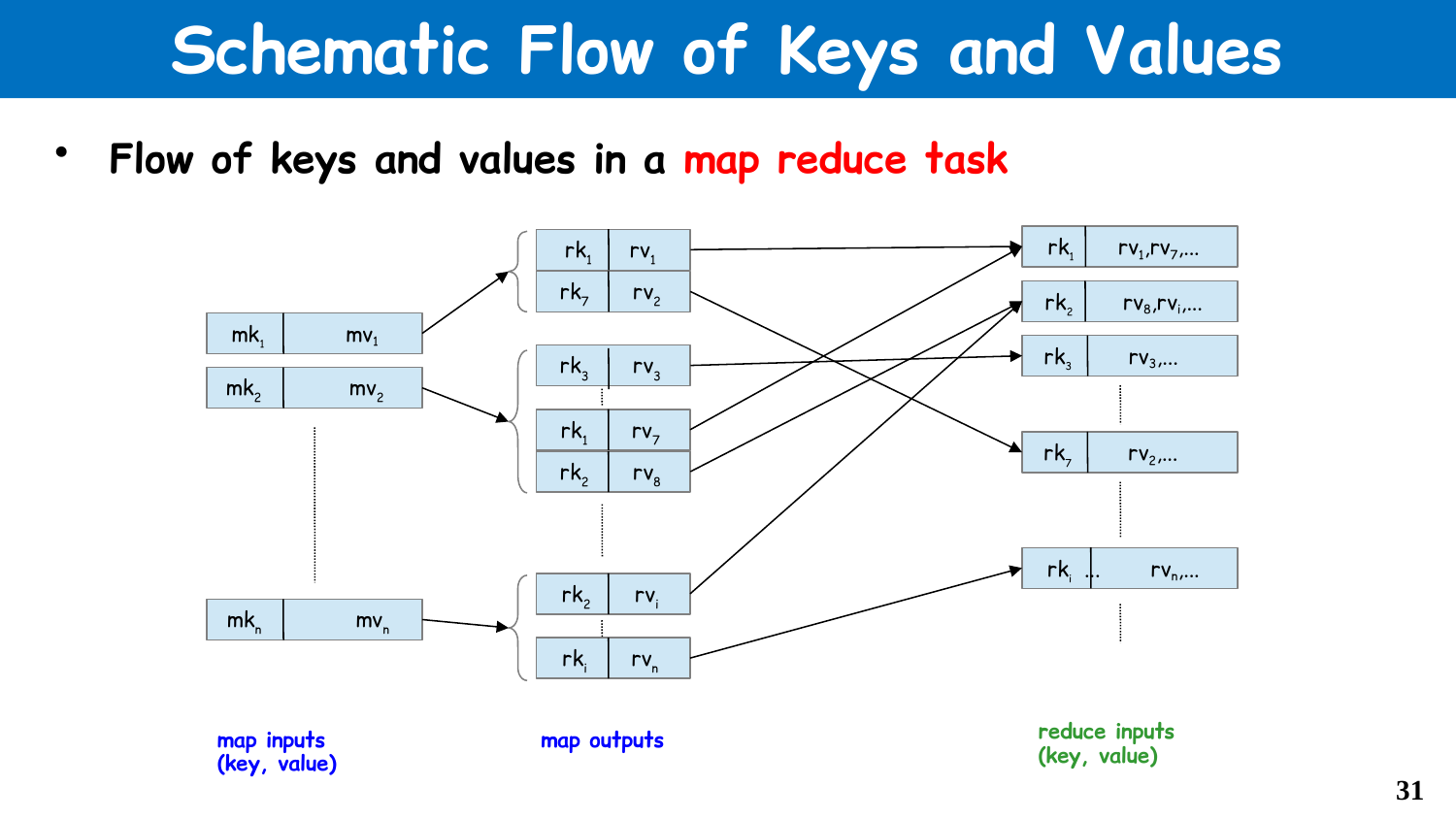

# Schematic Flow of Keys and Values
Flow of keys and values in a map reduce task
rk1       rv1,rv7,...

rk1      rv1

rk7       rv2

rk2        rv8,rvi,...

mk1             mv1

rk3         rv3,...

rk3       rv3

mk2              mv2

rk1       rv7

rk7         rv2,...

rk2       rv8

rki  ...        rvn,...

rk2       rvi

mkn               mvn

rki       rvn

reduce inputs
(key, value)
map inputs
(key, value)
map outputs